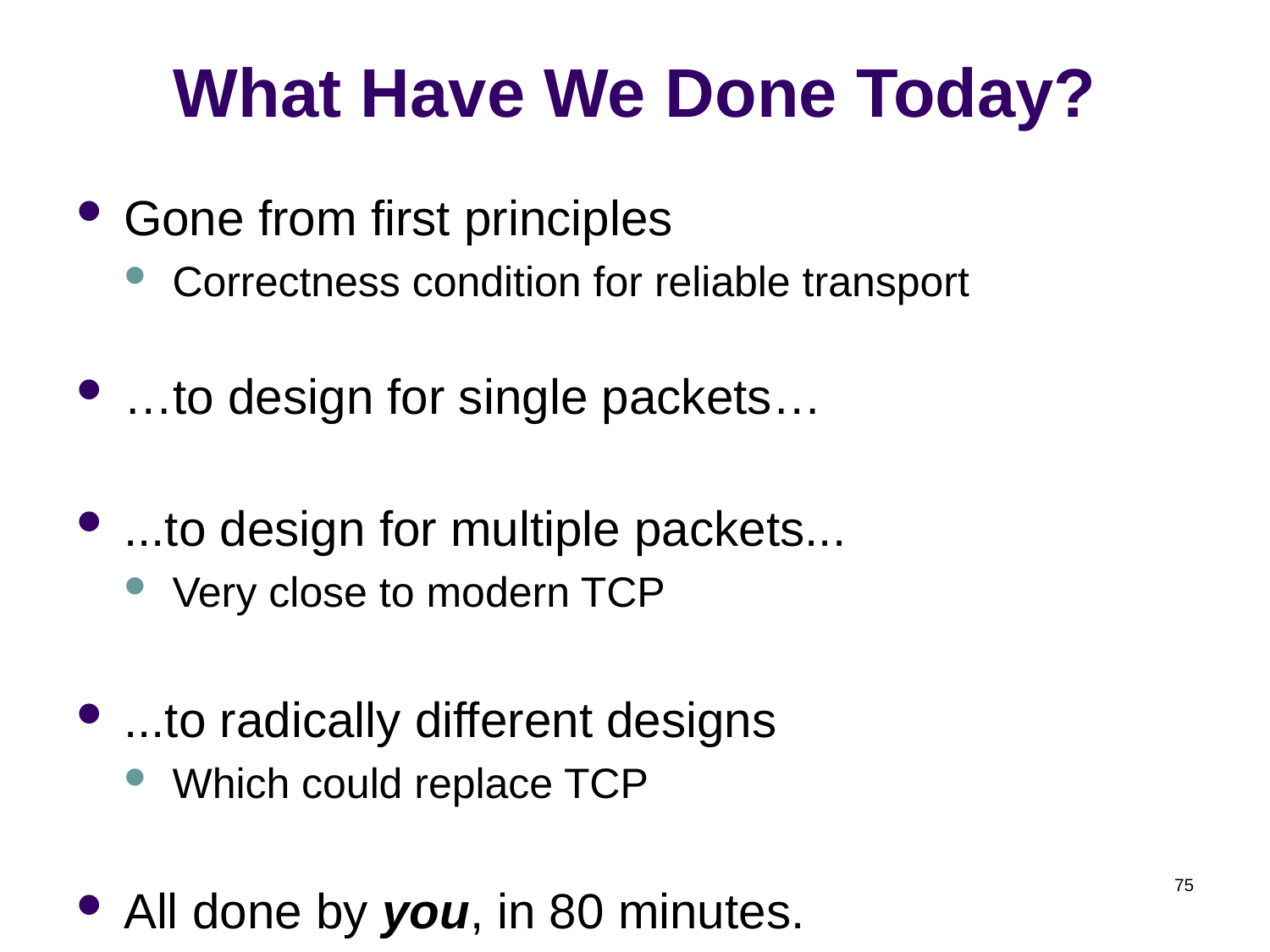

# What Have We Done Today?
Gone from first principles
Correctness condition for reliable transport

…to design for single packets…

...to design for multiple packets...
Very close to modern TCP

...to radically different designs
Which could replace TCP

All done by you, in 80 minutes.

75